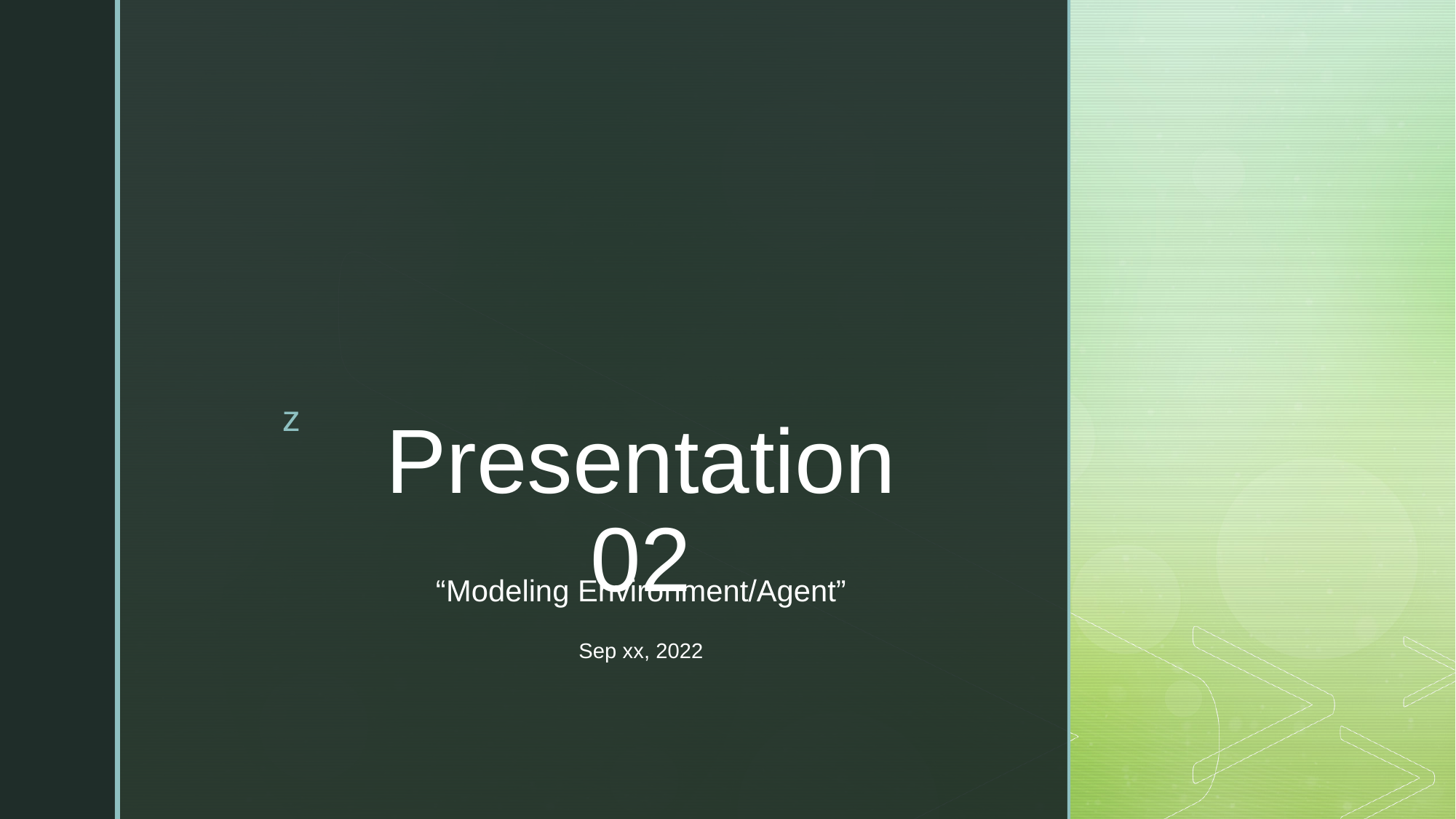

# Presentation 02
“Modeling Environment/Agent”
Sep xx, 2022